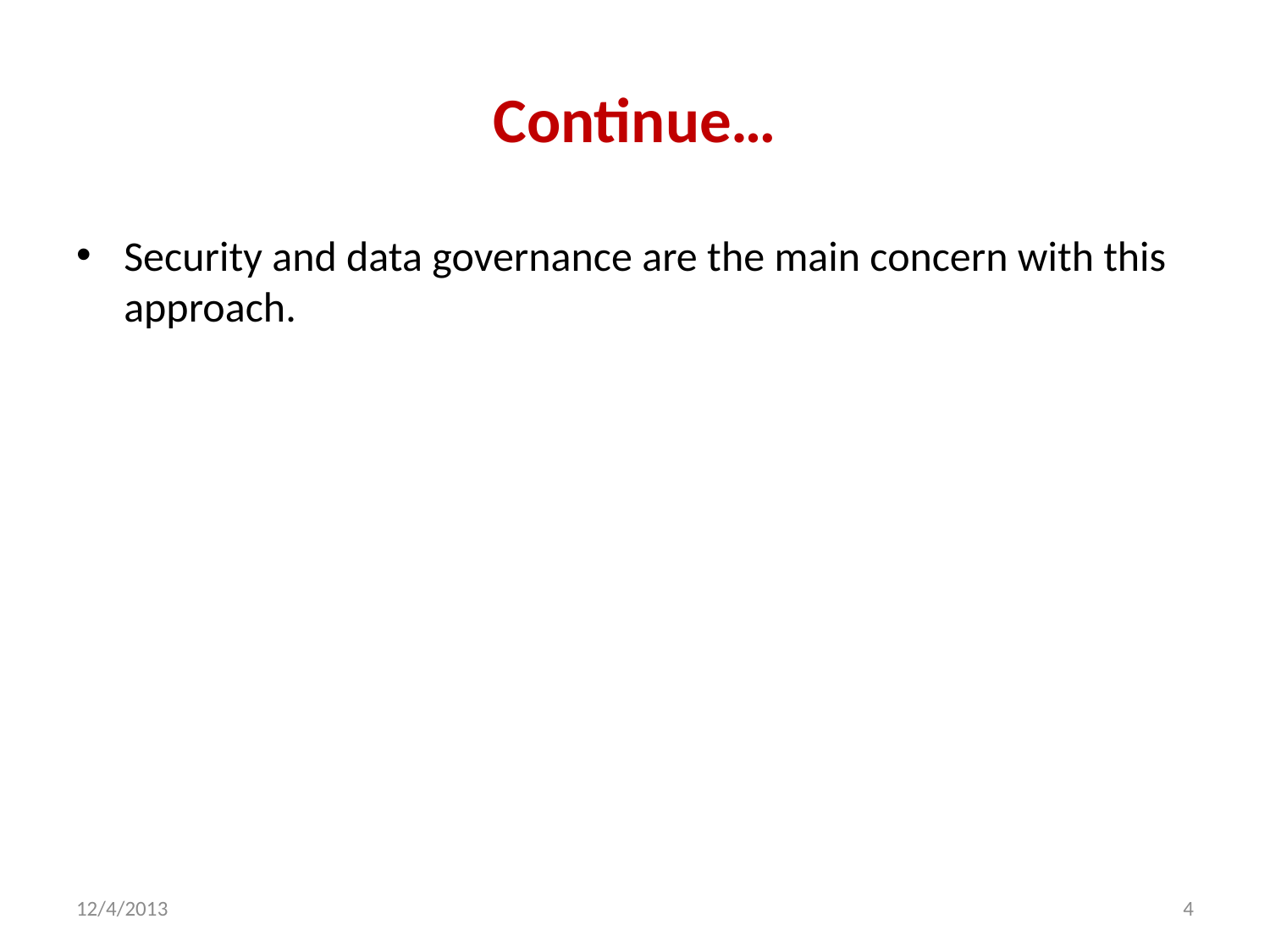

# Continue…
Security and data governance are the main concern with this approach.

12/4/2013
4